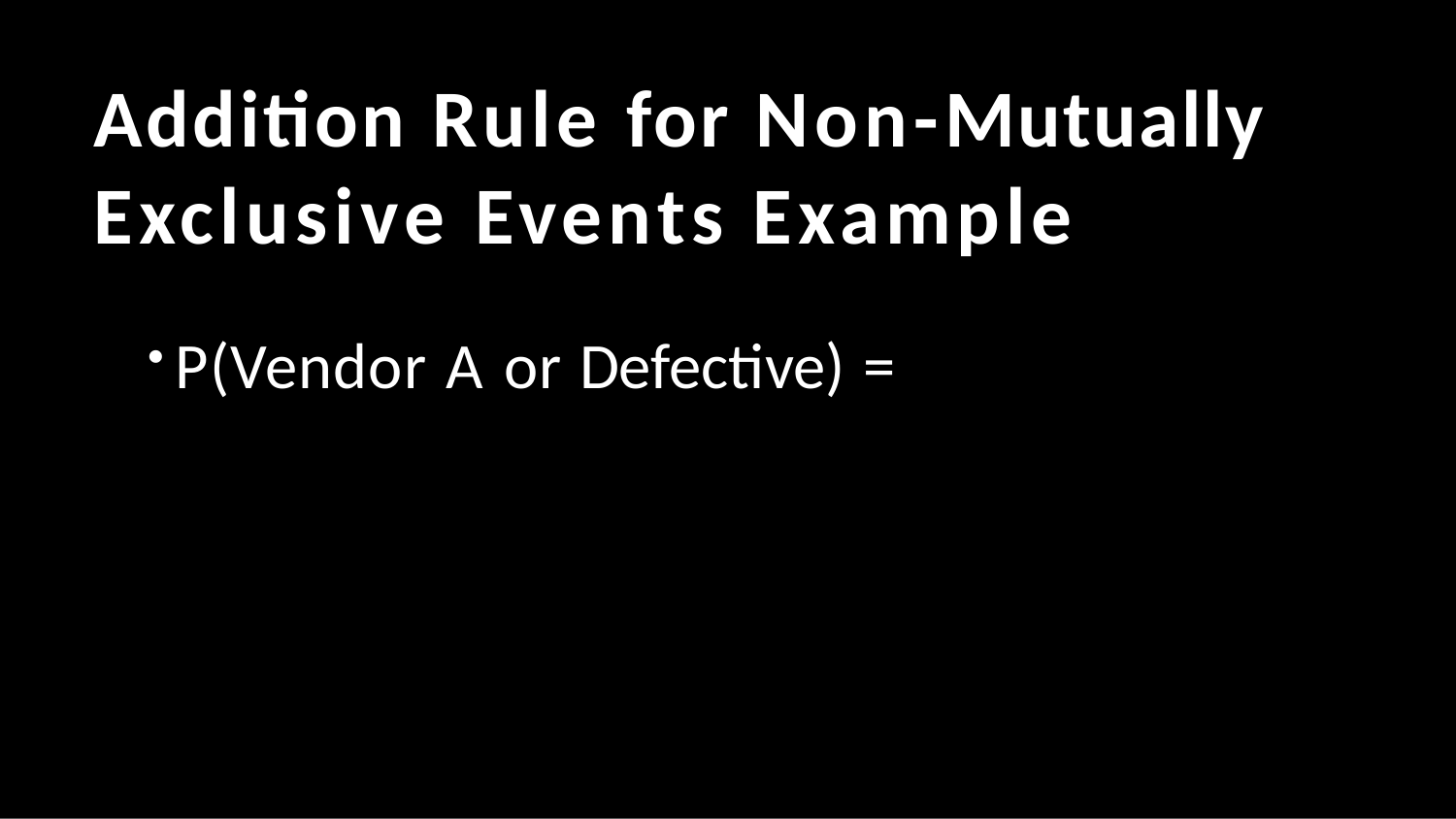

# Addition Rule for Non-Mutually Exclusive Events Example
P(Vendor A or Defective) =